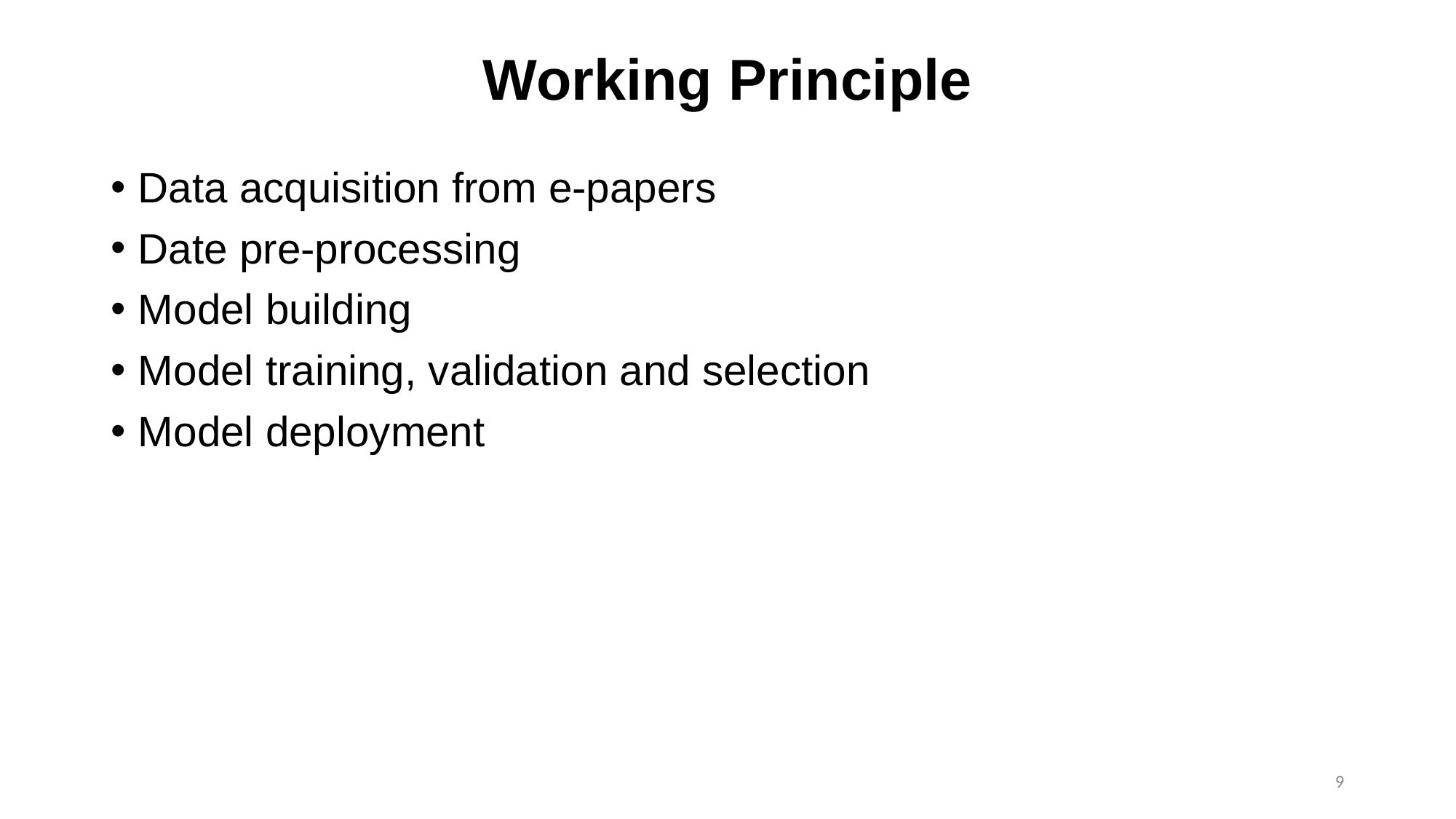

# Working Principle
Data acquisition from e-papers
Date pre-processing
Model building
Model training, validation and selection
Model deployment
9